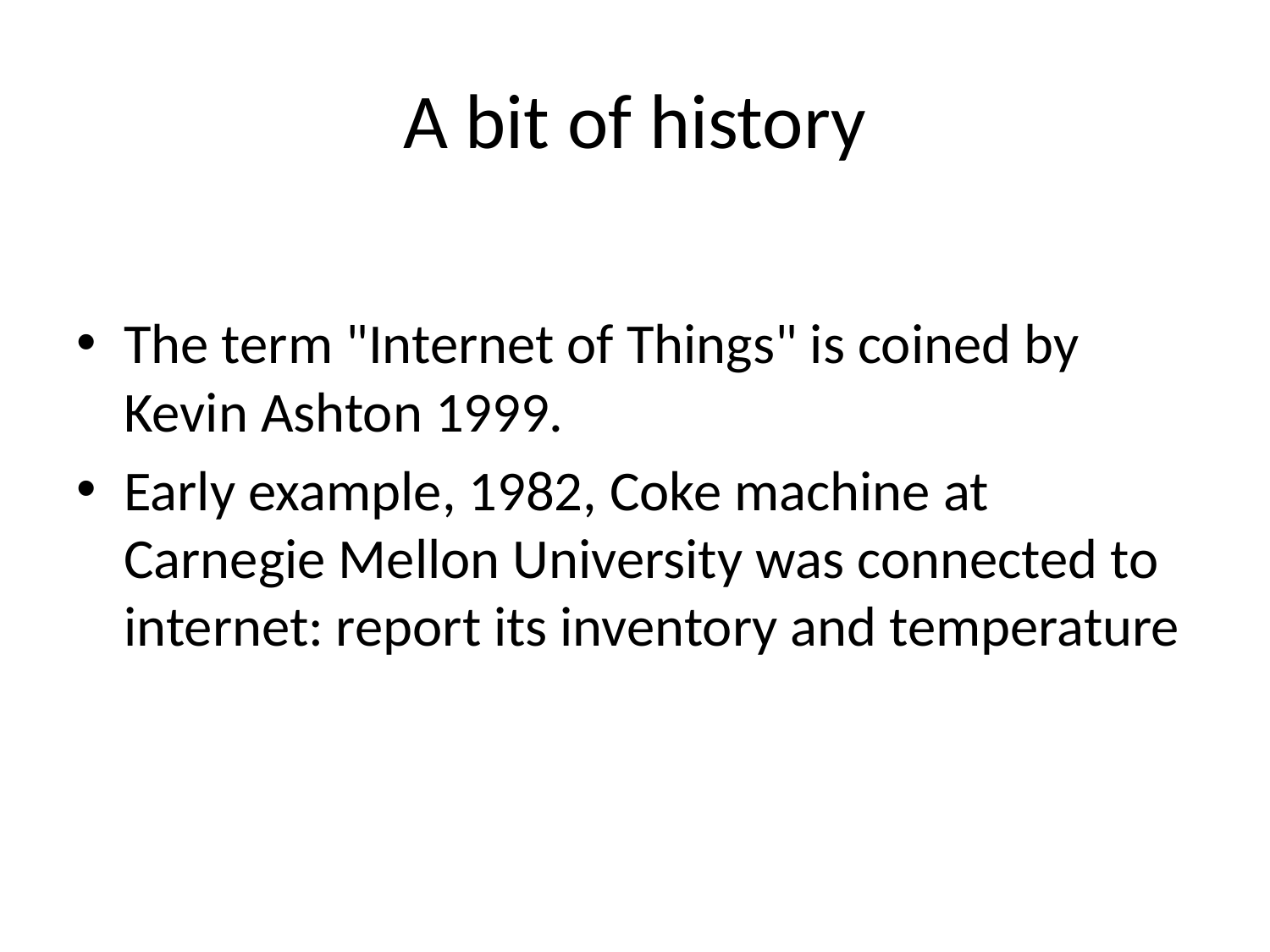

# A bit of history

The term "Internet of Things" is coined by Kevin Ashton 1999.
Early example, 1982, Coke machine at Carnegie Mellon University was connected to internet: report its inventory and temperature